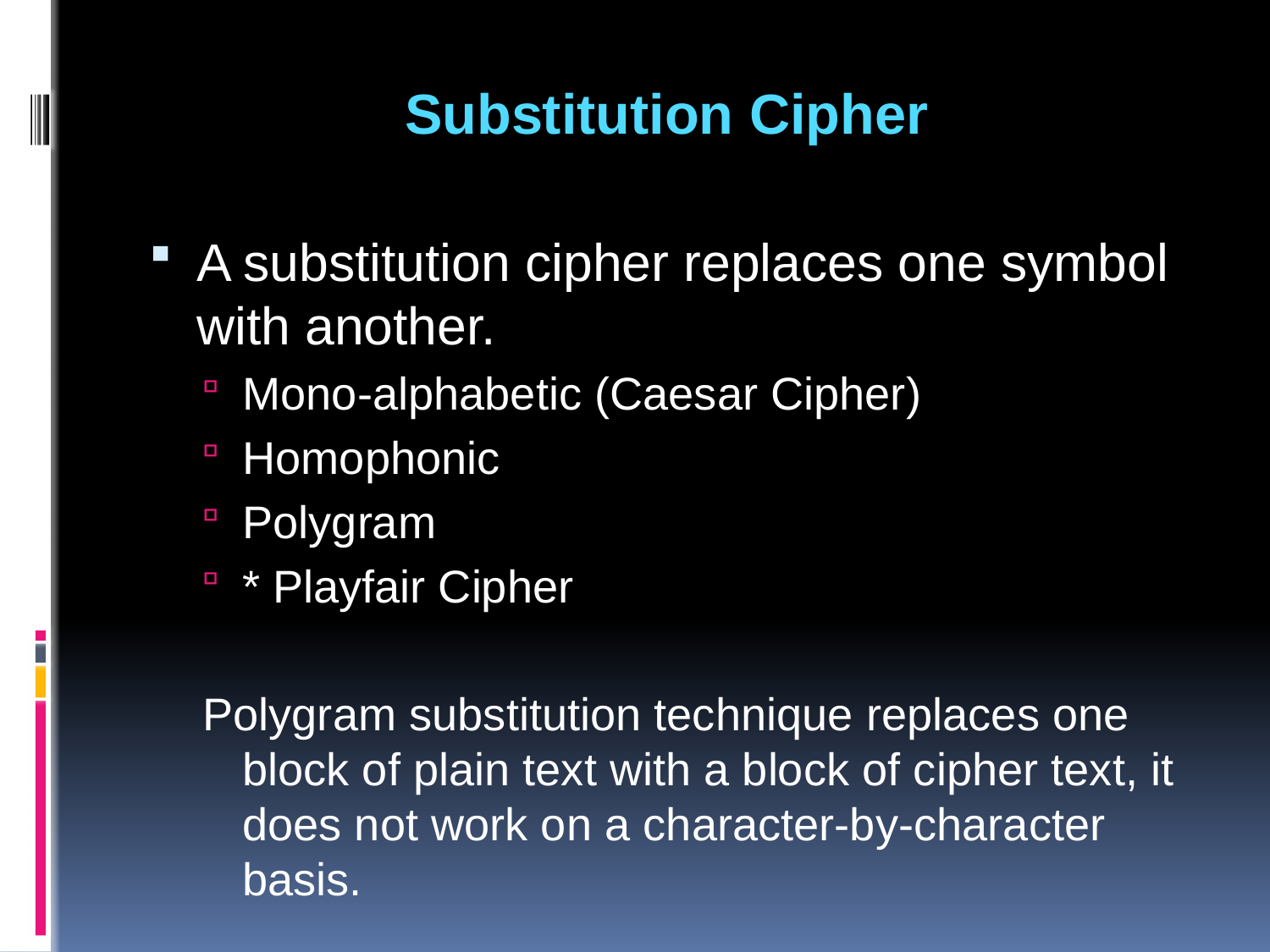

# Substitution Cipher
A substitution cipher replaces one symbol with another.
Mono-alphabetic (Caesar Cipher)
Homophonic
Polygram
* Playfair Cipher

Polygram substitution technique replaces one block of plain text with a block of cipher text, it does not work on a character-by-character basis.